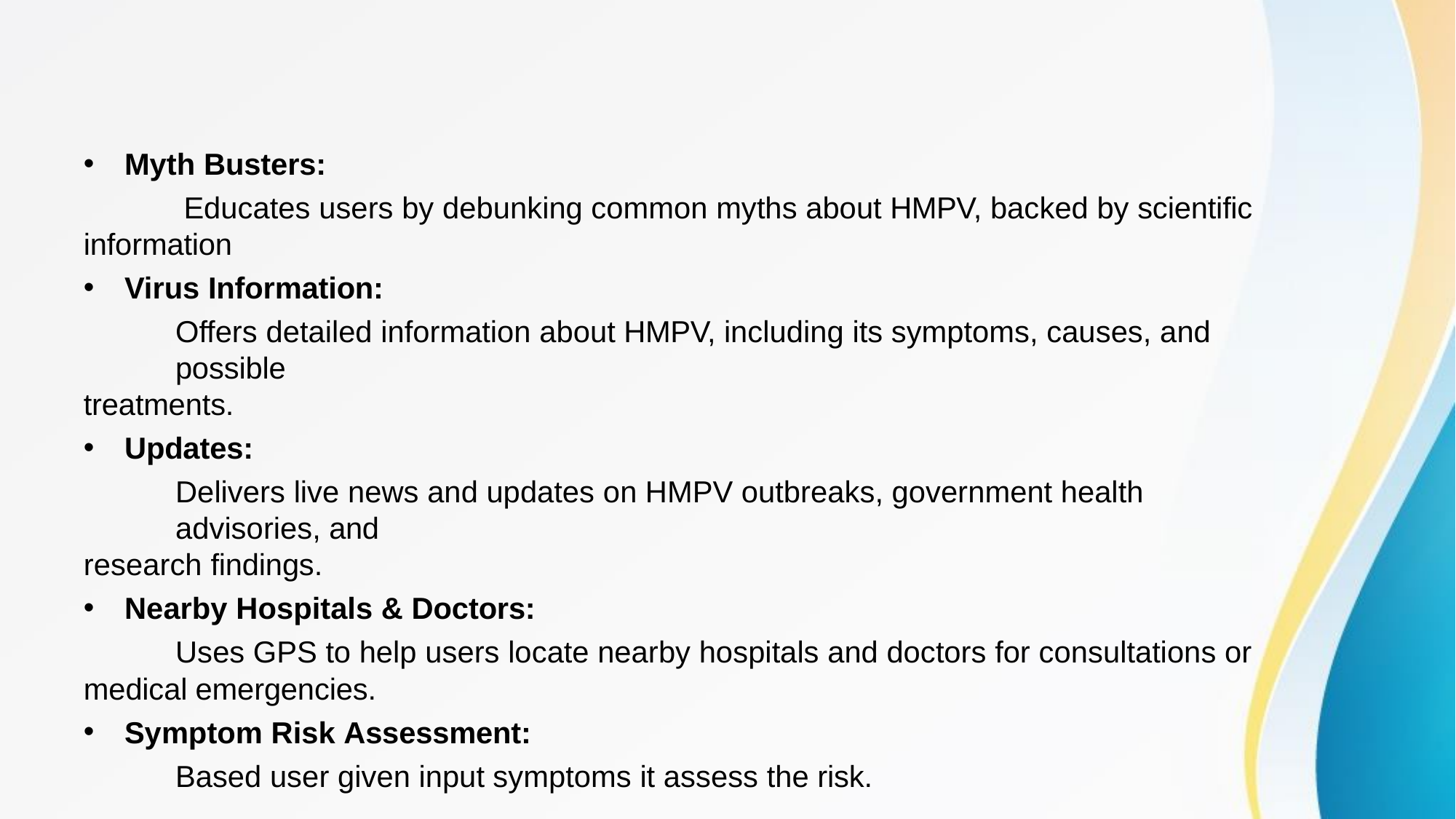

Myth Busters:
Educates users by debunking common myths about HMPV, backed by scientific information
Virus Information:
Offers detailed information about HMPV, including its symptoms, causes, and possible
treatments.
Updates:
Delivers live news and updates on HMPV outbreaks, government health advisories, and
research findings.
Nearby Hospitals & Doctors:
Uses GPS to help users locate nearby hospitals and doctors for consultations or medical emergencies.
Symptom Risk Assessment:
Based user given input symptoms it assess the risk.